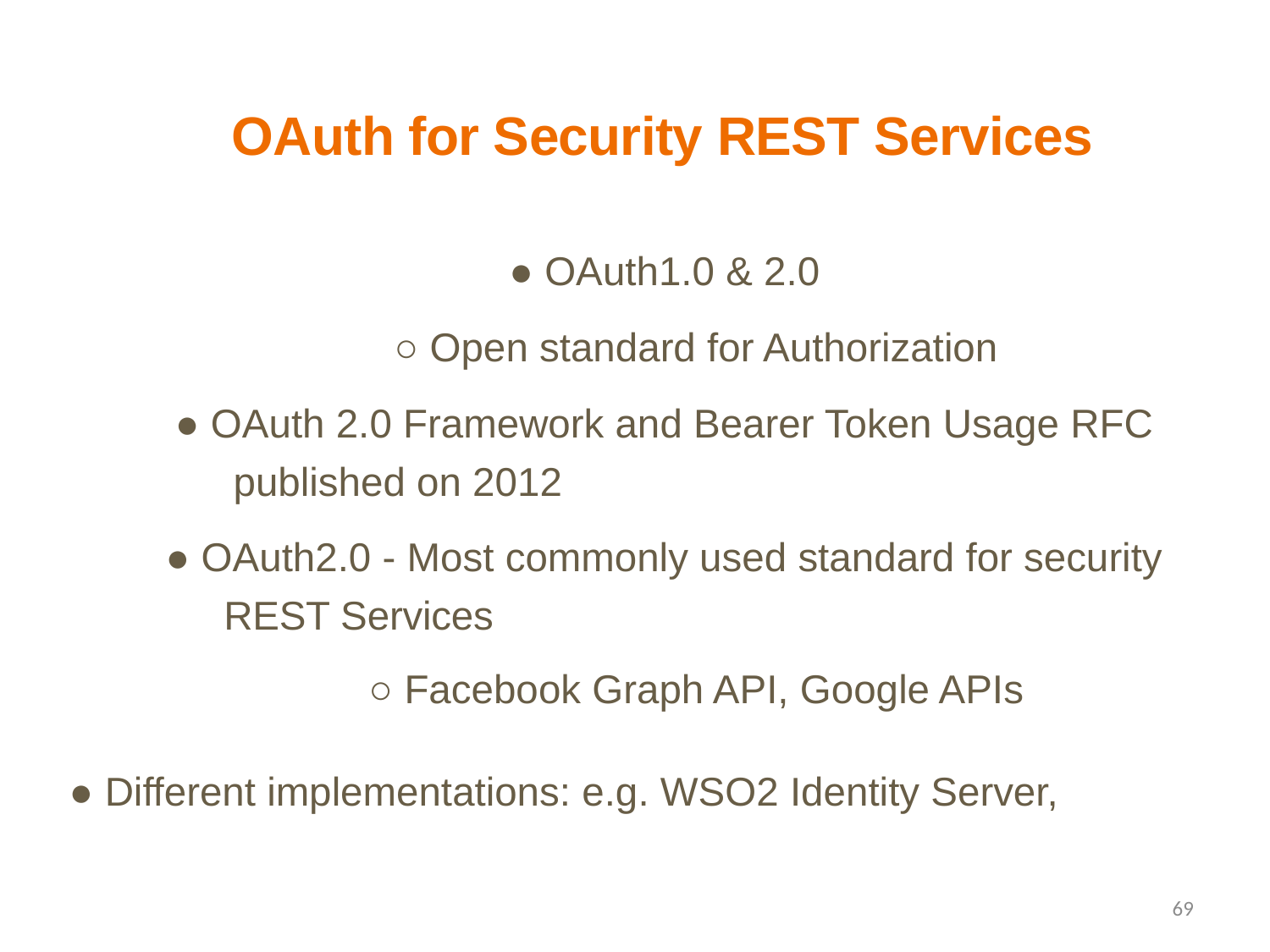

OAuth for Security REST Services

● OAuth1.0 & 2.0

○ Open standard for Authorization

● OAuth 2.0 Framework and Bearer Token Usage RFC
	published on 2012

● OAuth2.0 - Most commonly used standard for security
	REST Services

○ Facebook Graph API, Google APIs

● Different implementations: e.g. WSO2 Identity Server,

69